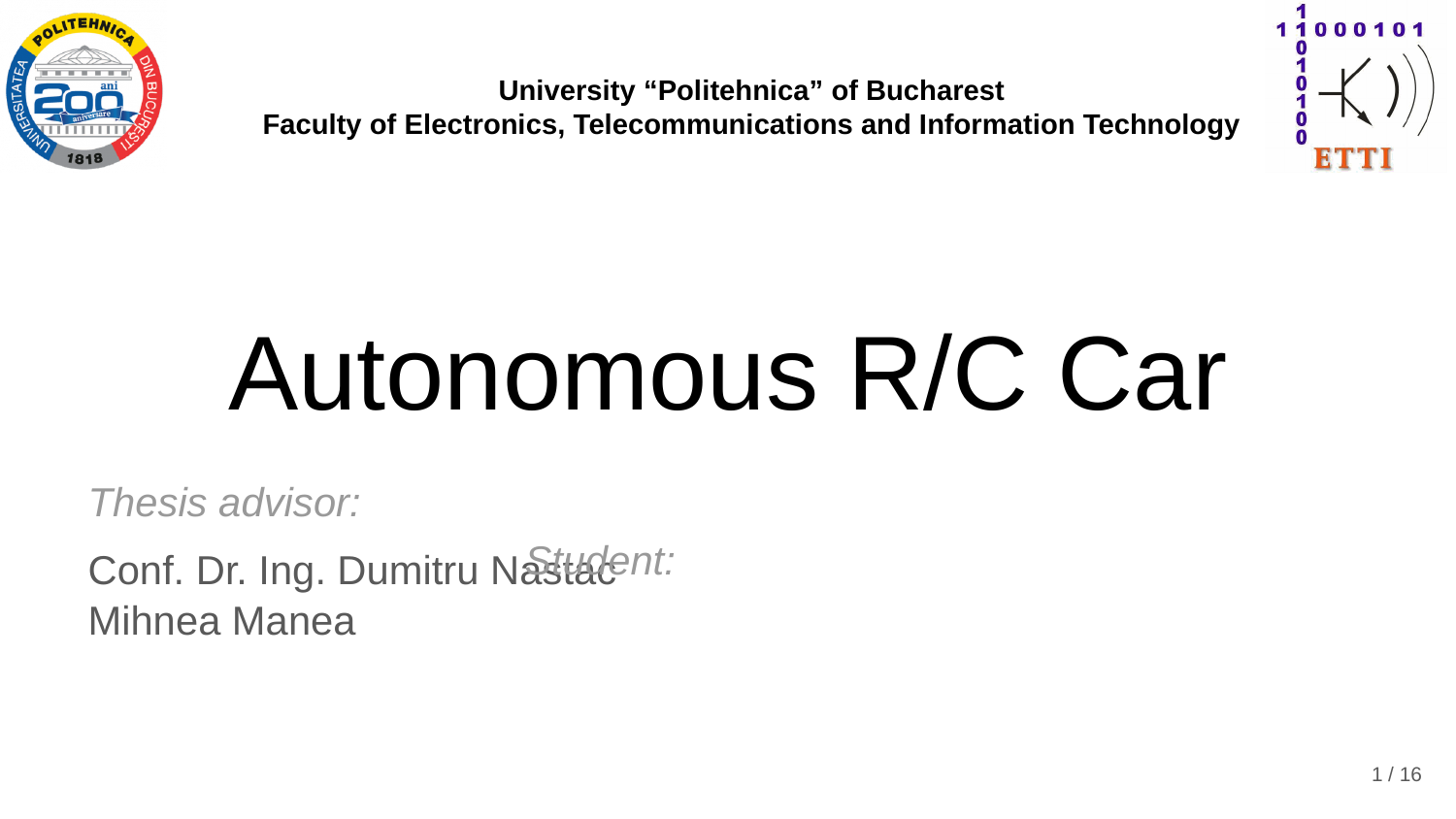

University “Politehnica” of Bucharest
Faculty of Electronics, Telecommunications and Information Technology
# Autonomous R/C Car
Thesis advisor:				  	 					Student:
Conf. Dr. Ing. Dumitru Nastac					  	 Mihnea Manea
1 / 16